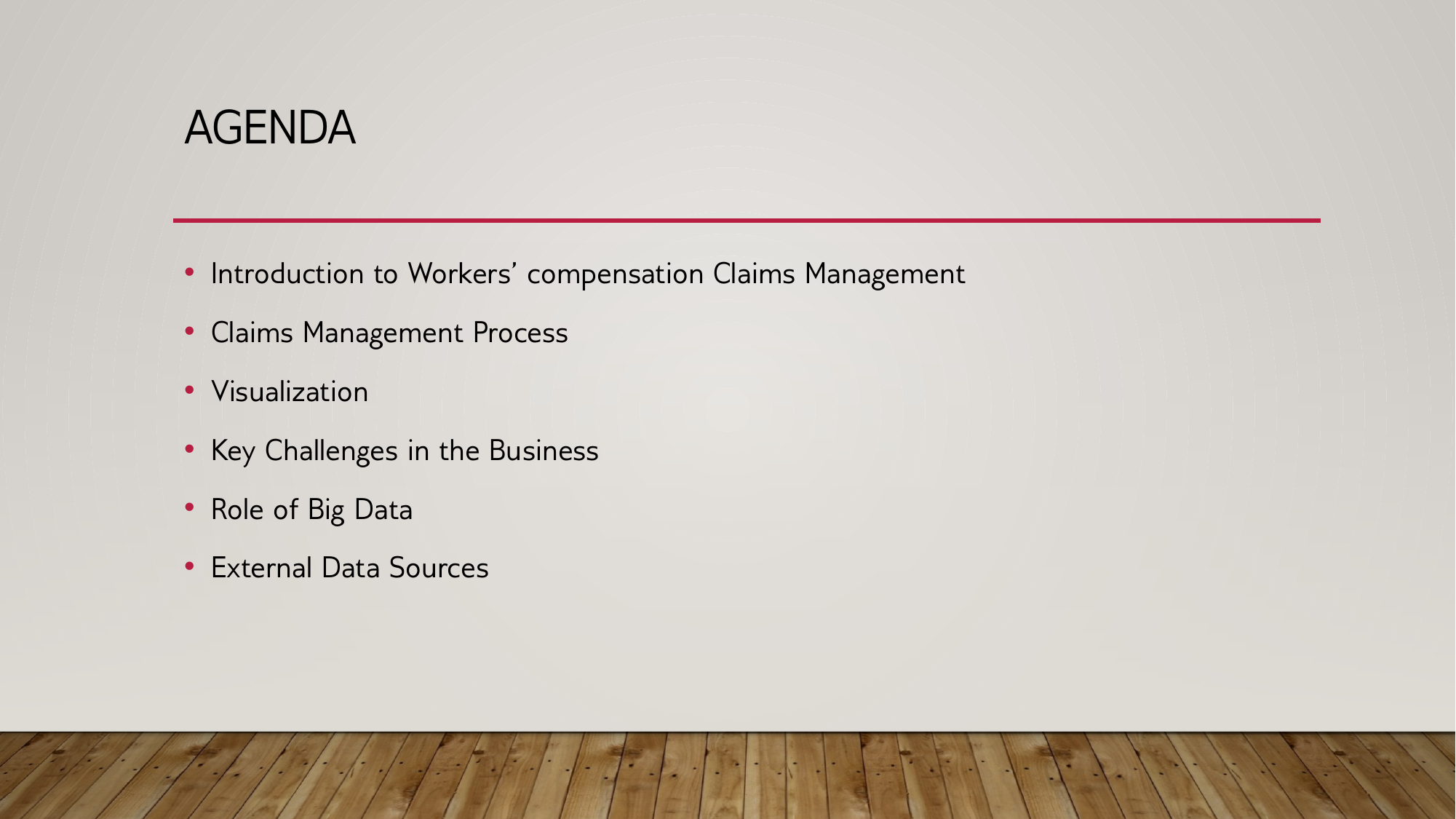

# agenda
Introduction to Workers’ compensation Claims Management
Claims Management Process
Visualization
Key Challenges in the Business
Role of Big Data
External Data Sources